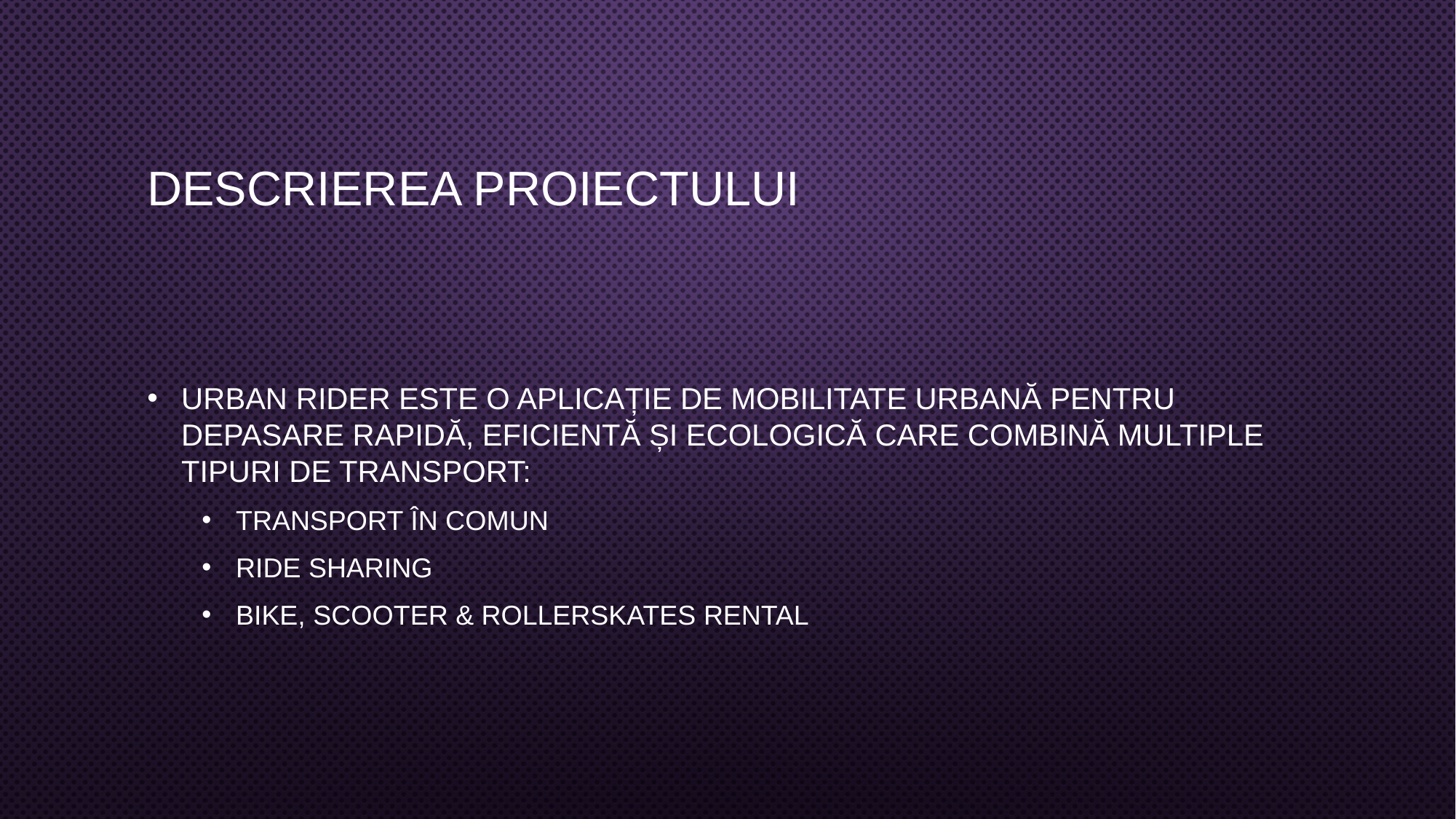

# Descrierea proiectului
Urban Rider este o aplicație de mobilitate urbană pentru depasare rapidă, eficientă și ecologică care combină multiple tipuri de transport:
Transport în comun
Ride sharing
Bike, scooter & rollerskates rental